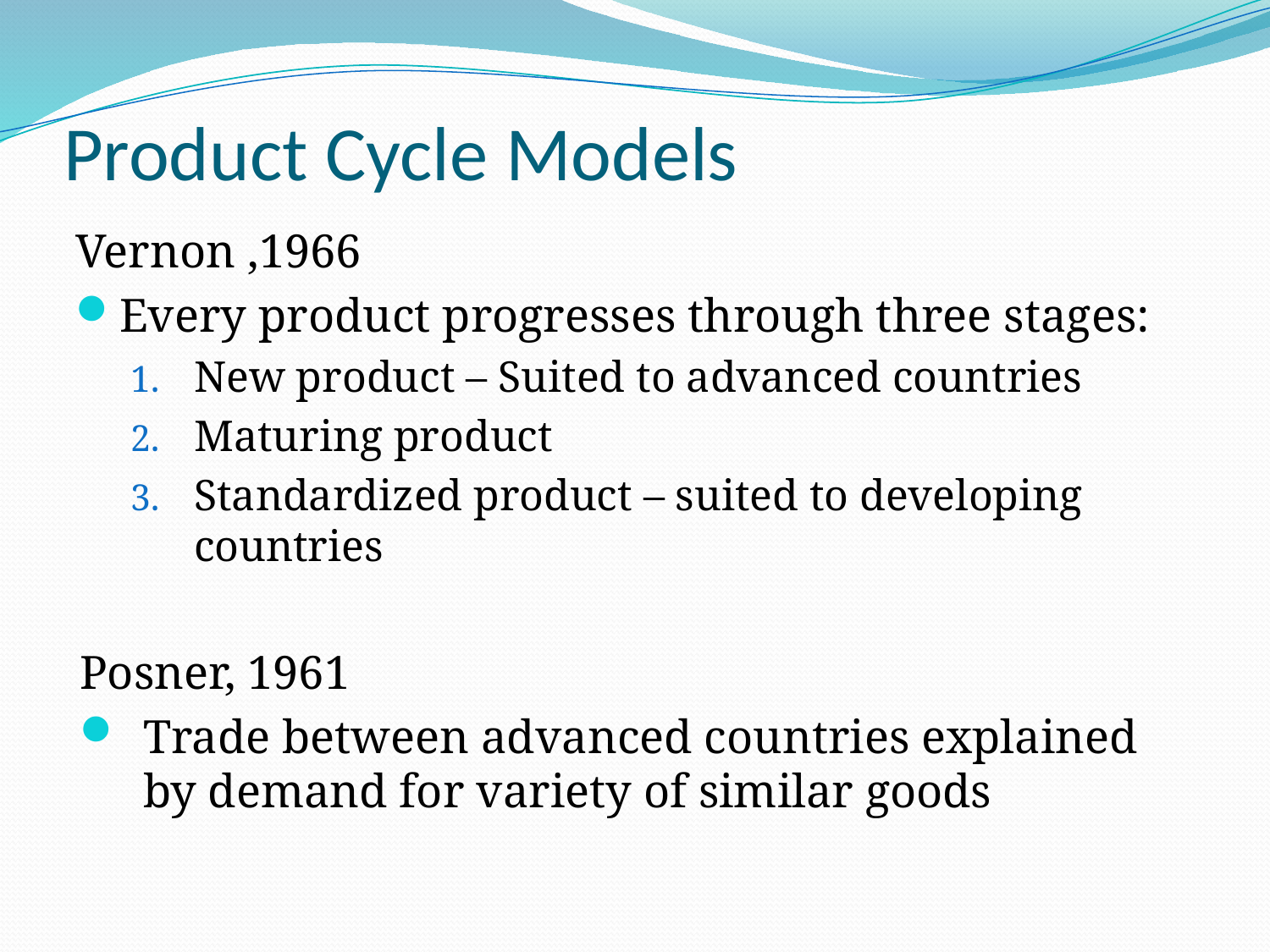

# Product Cycle Models
Vernon ,1966
Every product progresses through three stages:
New product – Suited to advanced countries
Maturing product
Standardized product – suited to developing countries

Posner, 1961
Trade between advanced countries explained by demand for variety of similar goods